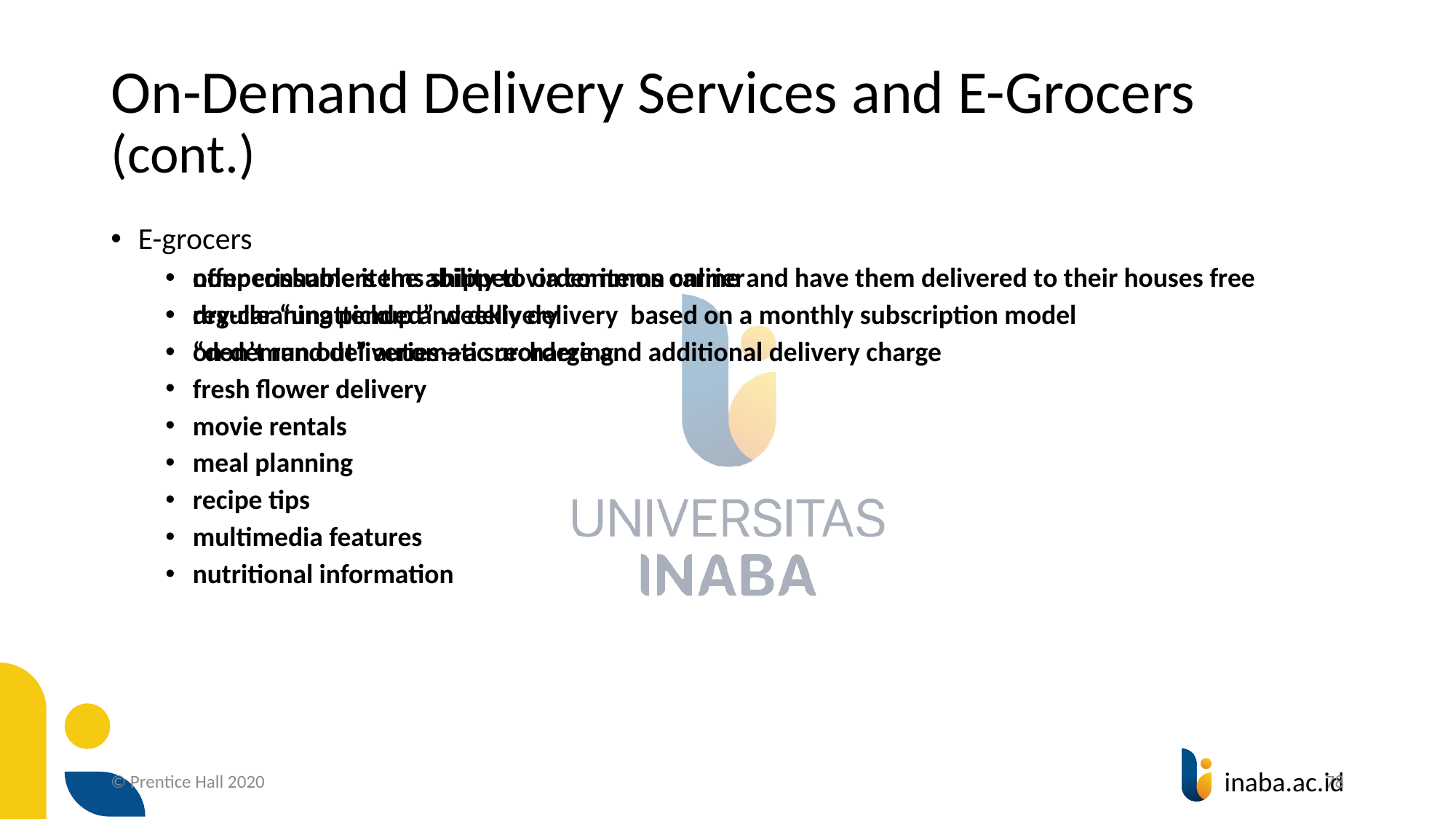

# On-Demand Delivery Services and E-Grocers (cont.)
E-grocers
offer consumers the ability to order items online and have them delivered to their houses free
regular “unattended” weekly delivery  based on a monthly subscription model
on-demand deliveries—a surcharge and additional delivery charge

nonperishable items shipped via common carrier
dry-cleaning pickup and delivery
“don’t run out” automatic reordering
fresh flower delivery
movie rentals
meal planning
recipe tips
multimedia features
nutritional information
© Prentice Hall 2020
78